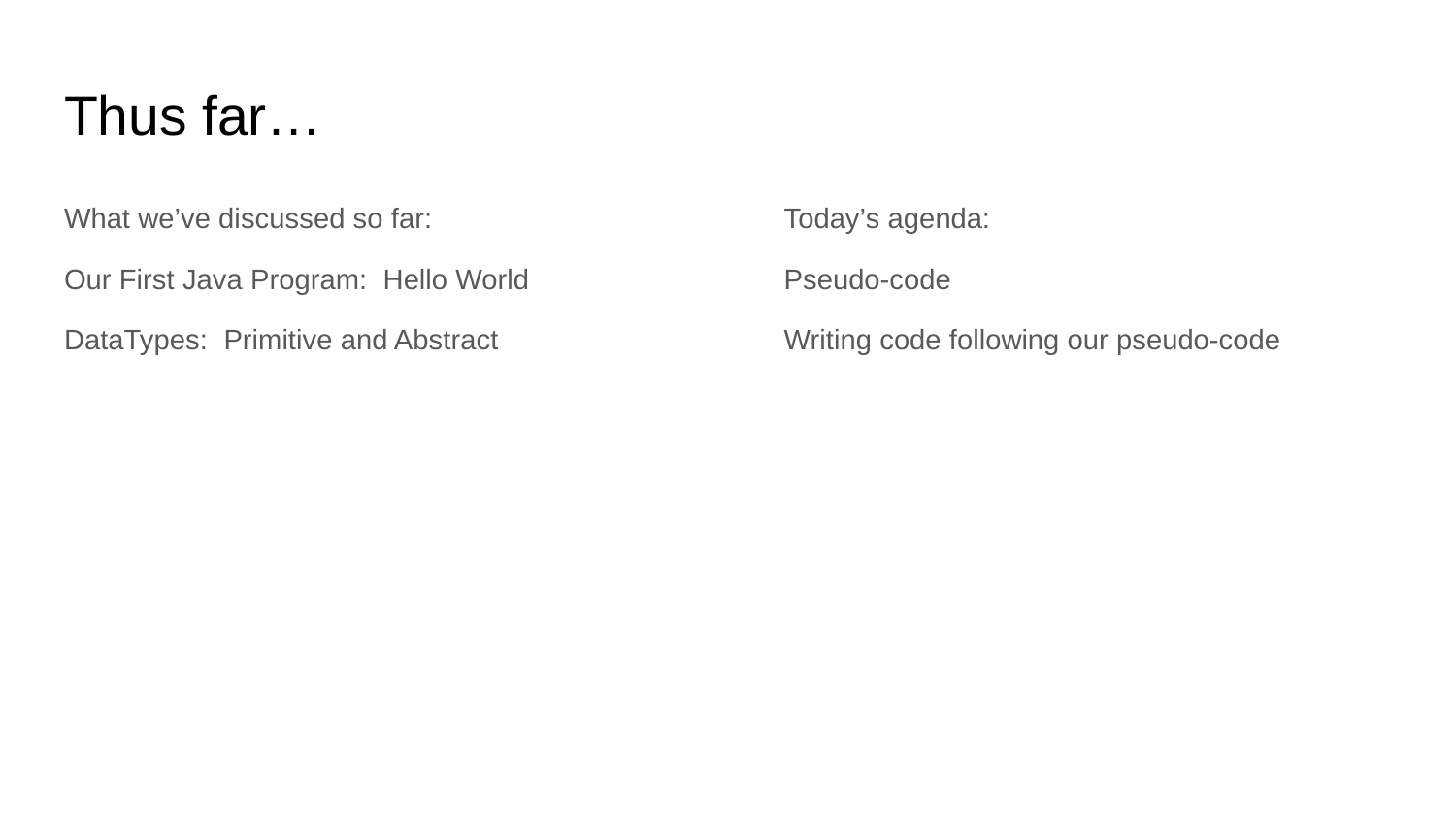

# Thus far…
What we’ve discussed so far:
Our First Java Program:  Hello World
DataTypes:  Primitive and Abstract
Today’s agenda:
Pseudo-code
Writing code following our pseudo-code